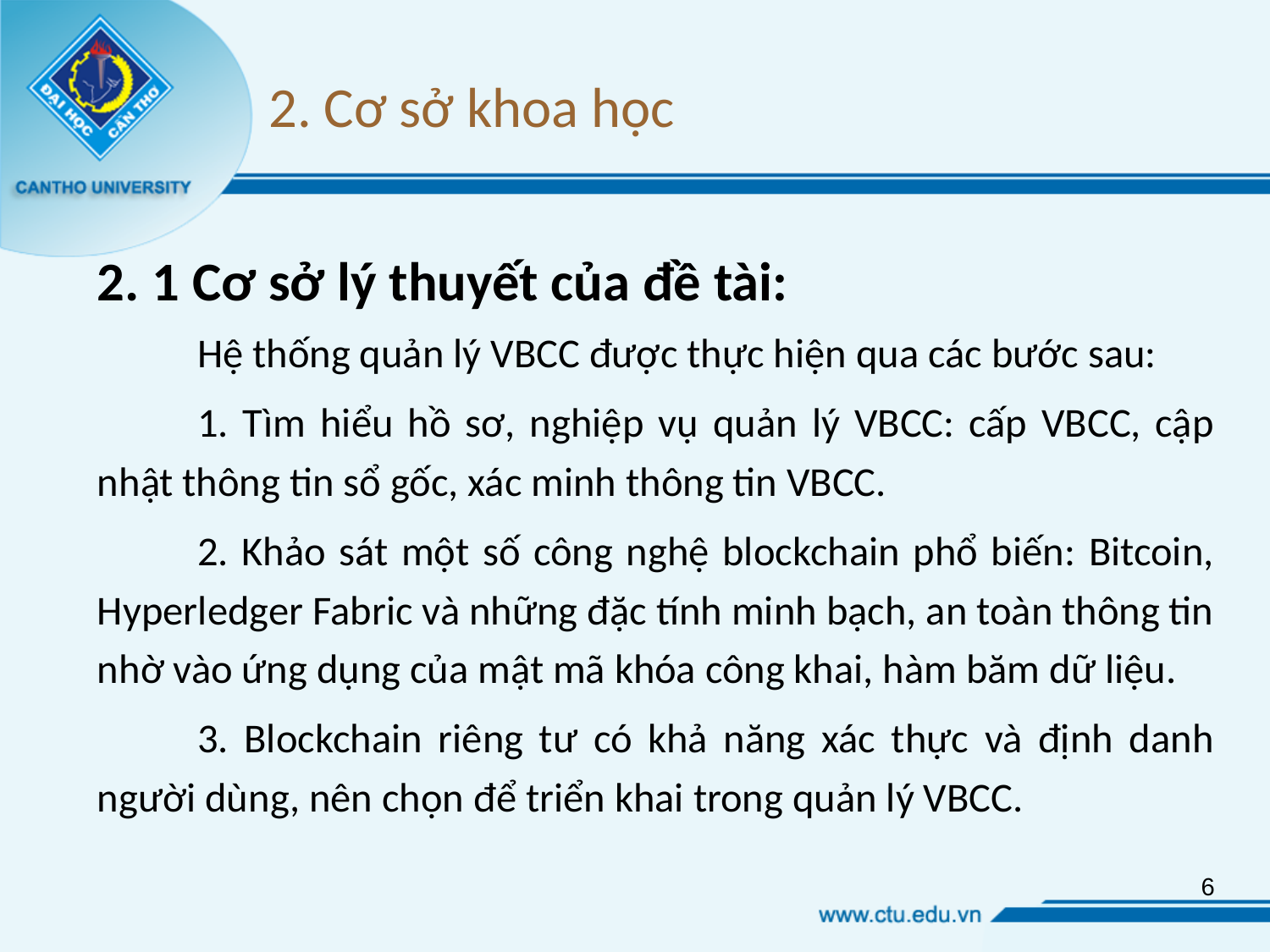

# 2. Cơ sở khoa học
2. 1 Cơ sở lý thuyết của đề tài:
Hệ thống quản lý VBCC được thực hiện qua các bước sau:
1. Tìm hiểu hồ sơ, nghiệp vụ quản lý VBCC: cấp VBCC, cập nhật thông tin sổ gốc, xác minh thông tin VBCC.
2. Khảo sát một số công nghệ blockchain phổ biến: Bitcoin, Hyperledger Fabric và những đặc tính minh bạch, an toàn thông tin nhờ vào ứng dụng của mật mã khóa công khai, hàm băm dữ liệu.
3. Blockchain riêng tư có khả năng xác thực và định danh người dùng, nên chọn để triển khai trong quản lý VBCC.

6